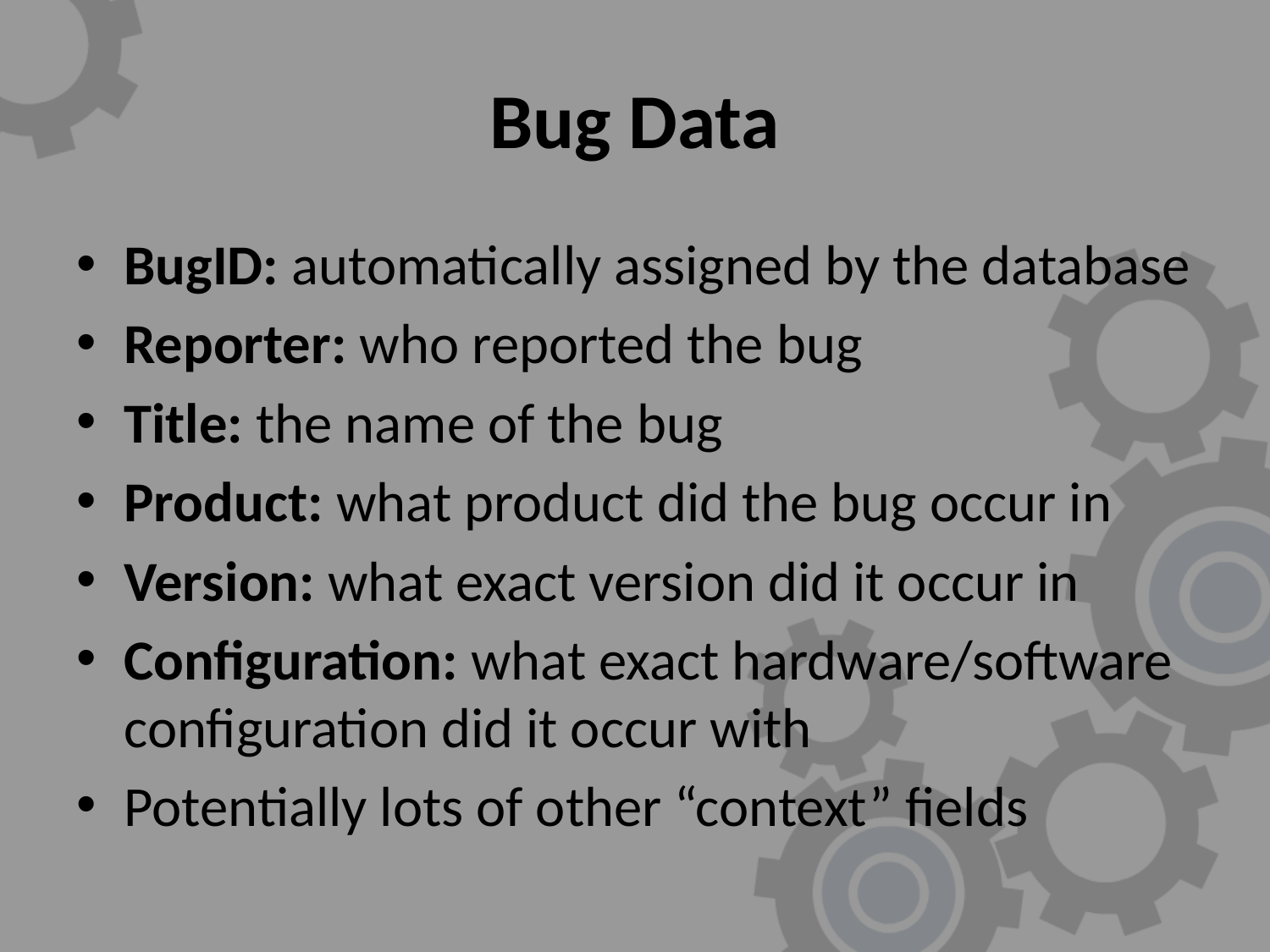

# Bug Data
BugID: automatically assigned by the database
Reporter: who reported the bug
Title: the name of the bug
Product: what product did the bug occur in
Version: what exact version did it occur in
Configuration: what exact hardware/software configuration did it occur with
Potentially lots of other “context” fields